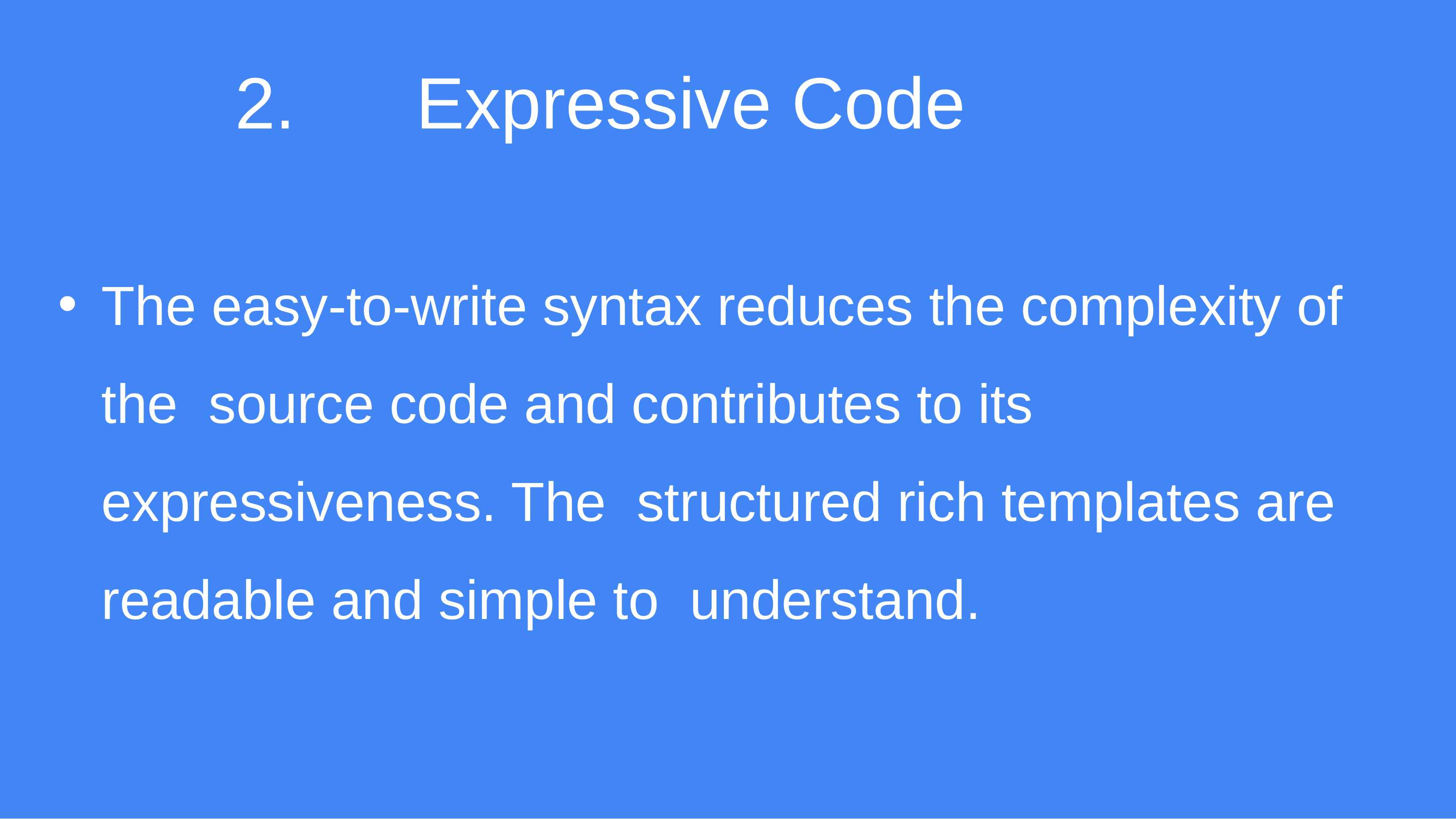

# 2.      Expressive Code
The easy-to-write syntax reduces the complexity of the  source code and contributes to its expressiveness. The  structured rich templates are readable and simple to  understand.